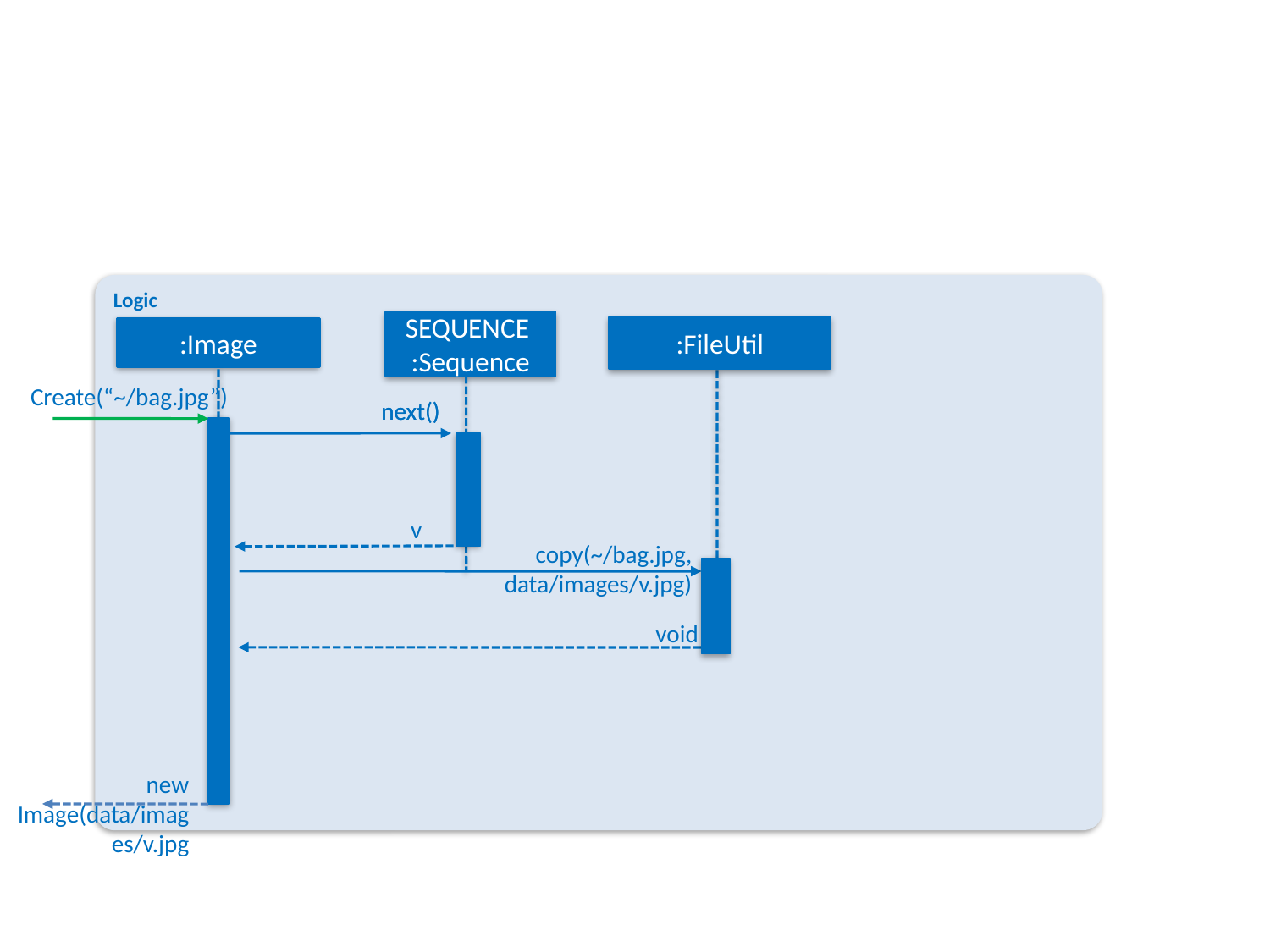

Logic
SEQUENCE
:Sequence
:FileUtil
:Image

Create(“~/bag.jpg”)
next()
next()

v
copy(~/bag.jpg, data/images/v.jpg)

void

new Image(data/images/v.jpg